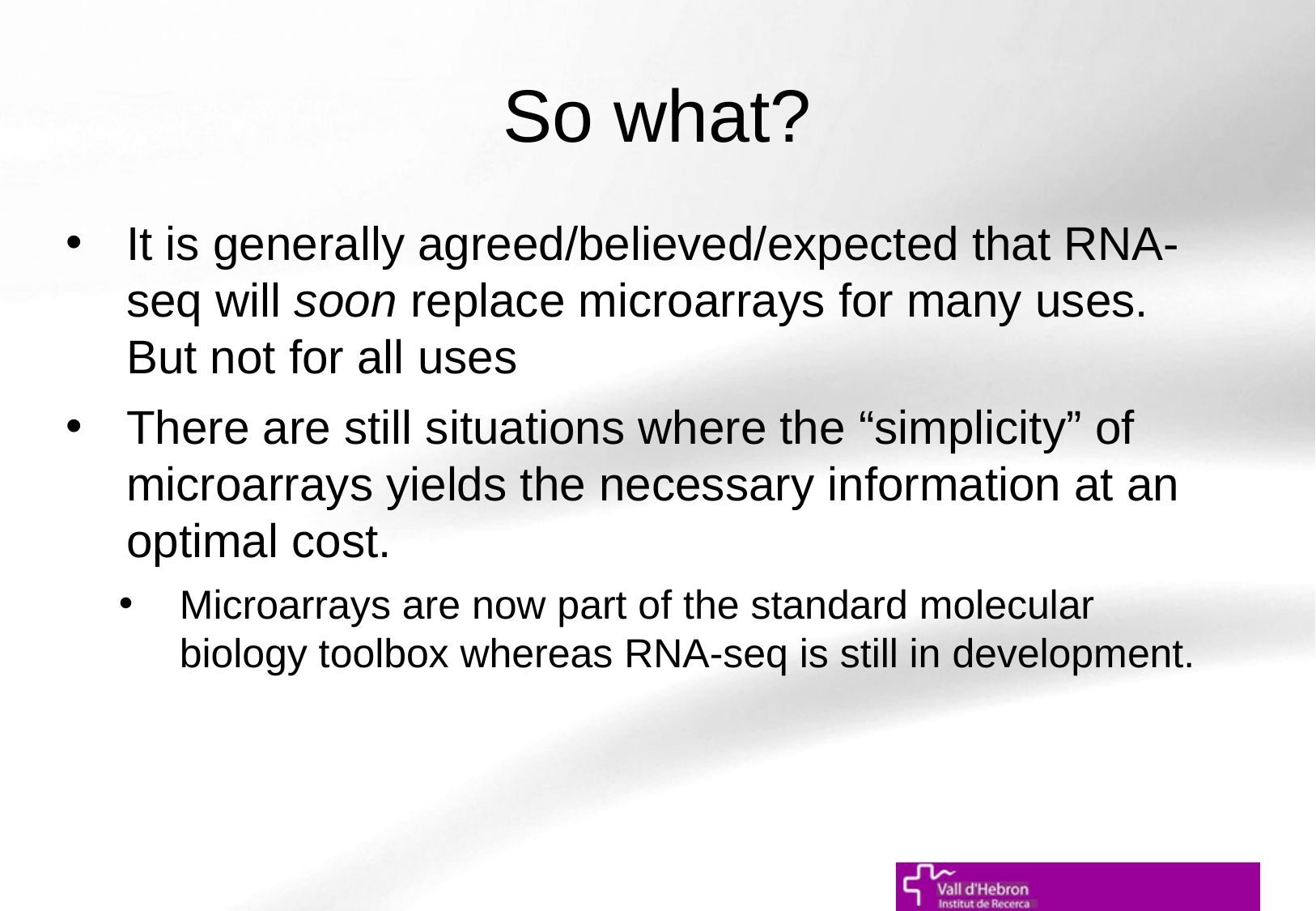

# So what?
It is generally agreed/believed/expected that RNA-seq will soon replace microarrays for many uses. But not for all uses
There are still situations where the “simplicity” of microarrays yields the necessary information at an optimal cost.
Microarrays are now part of the standard molecular biology toolbox whereas RNA-seq is still in development.